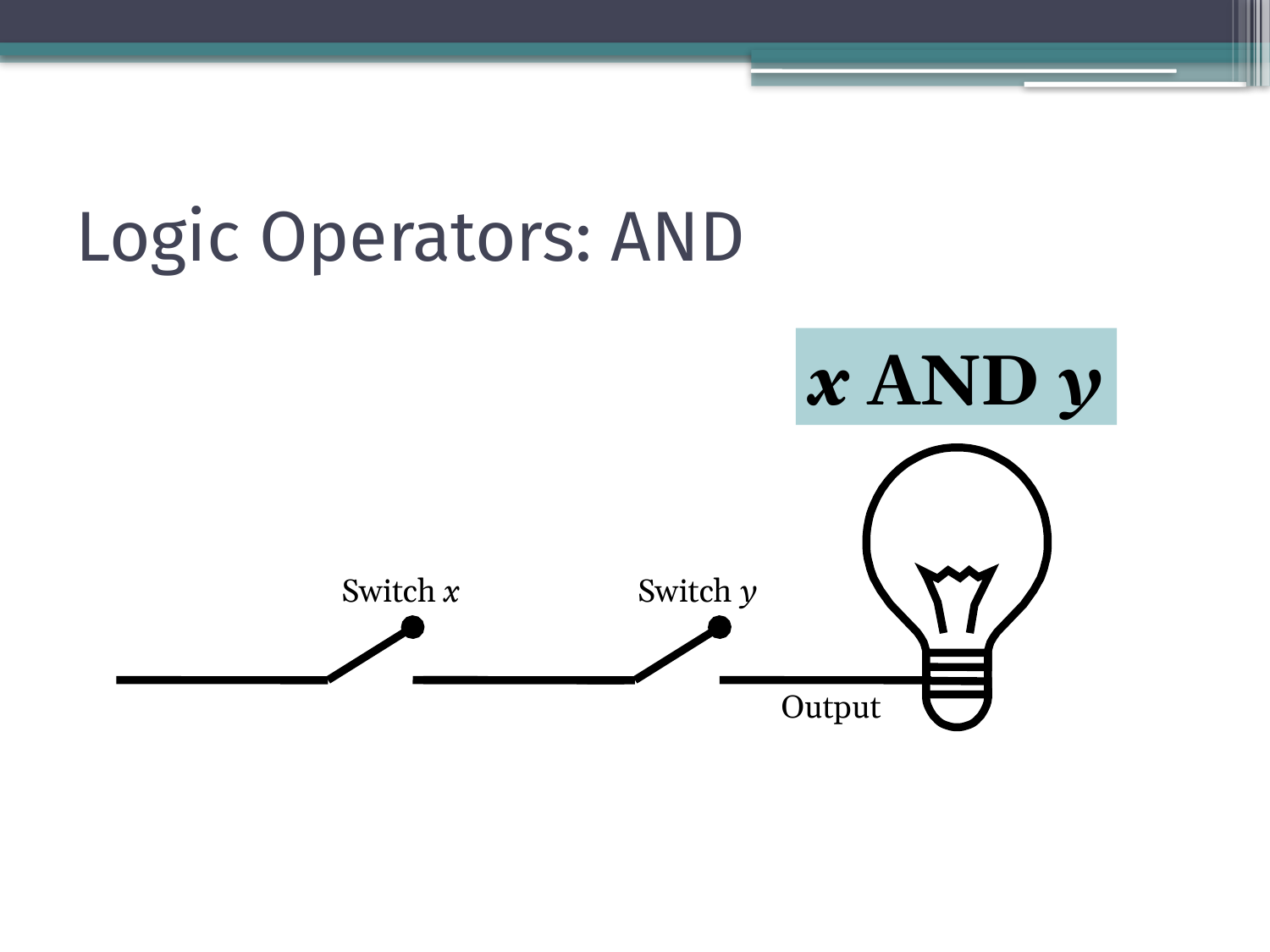

# Logic Operators: AND
x AND y

Switch x
Switch y
Output